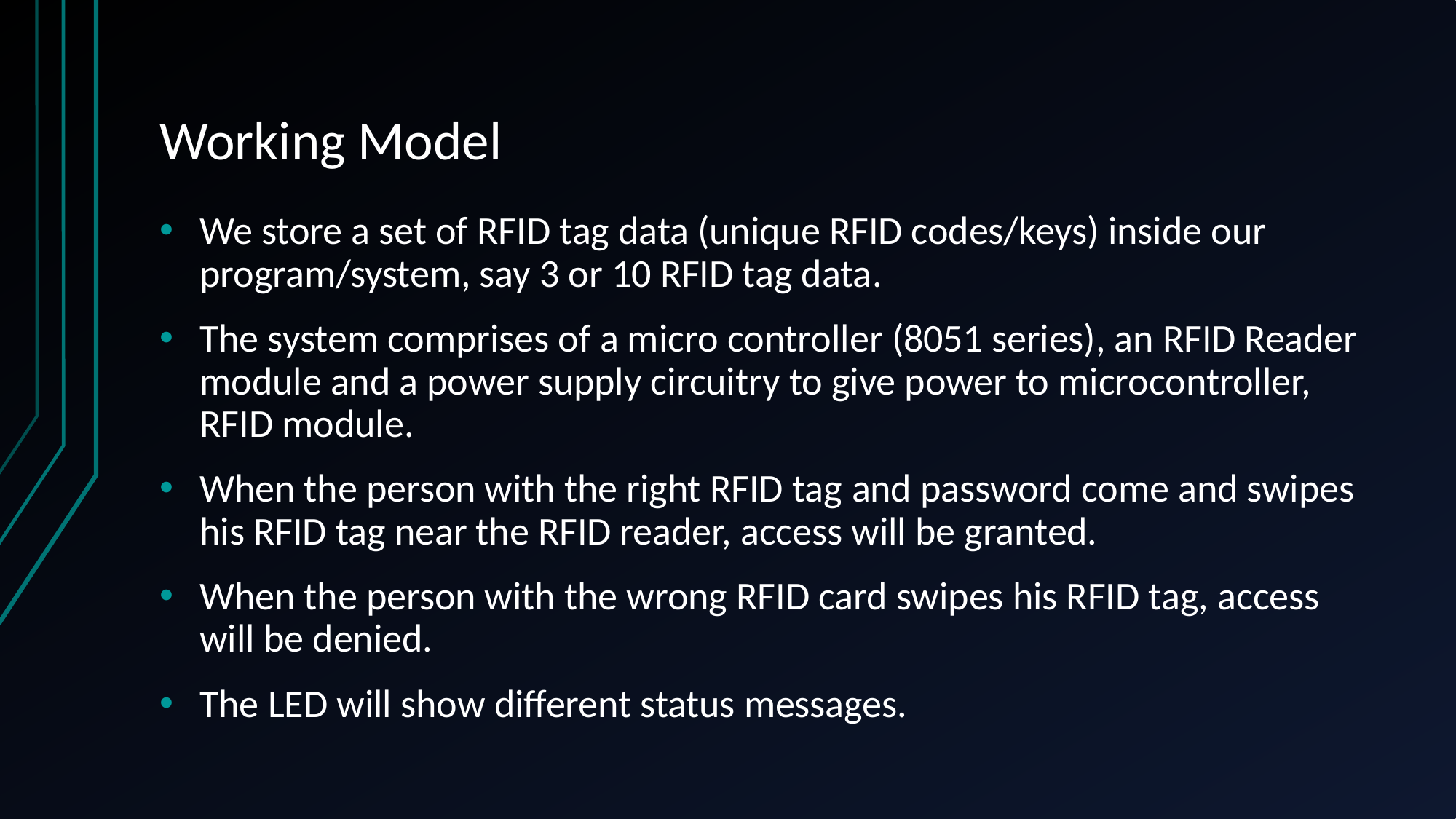

# Working Model
We store a set of RFID tag data (unique RFID codes/keys) inside our program/system, say 3 or 10 RFID tag data.
The system comprises of a micro controller (8051 series), an RFID Reader module and a power supply circuitry to give power to microcontroller, RFID module.
When the person with the right RFID tag and password come and swipes his RFID tag near the RFID reader, access will be granted.
When the person with the wrong RFID card swipes his RFID tag, access will be denied.
The LED will show different status messages.